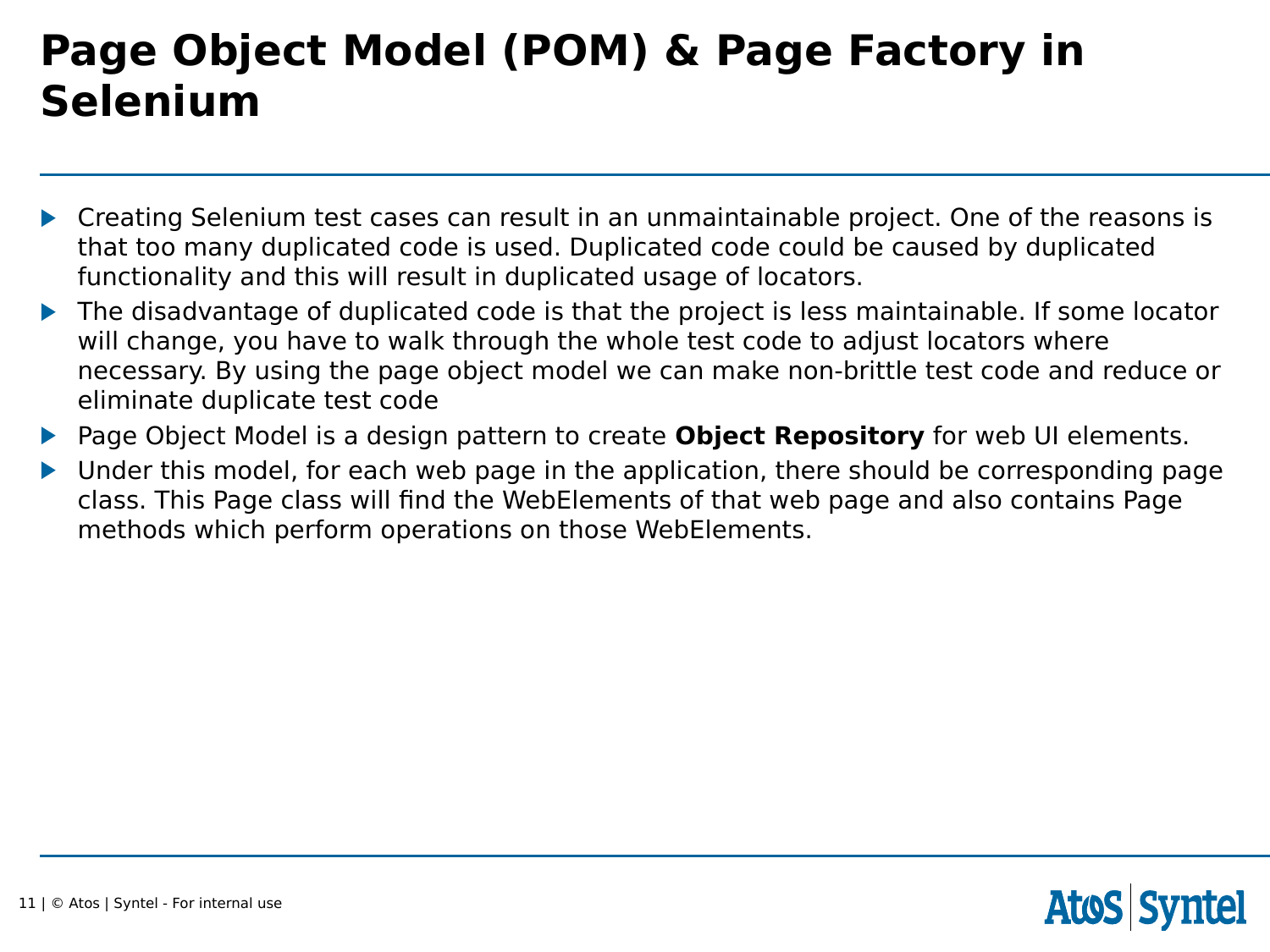

Page Object Model (POM) & Page Factory in Selenium
Creating Selenium test cases can result in an unmaintainable project. One of the reasons is that too many duplicated code is used. Duplicated code could be caused by duplicated functionality and this will result in duplicated usage of locators.
The disadvantage of duplicated code is that the project is less maintainable. If some locator will change, you have to walk through the whole test code to adjust locators where necessary. By using the page object model we can make non-brittle test code and reduce or eliminate duplicate test code
Page Object Model is a design pattern to create Object Repository for web UI elements.
Under this model, for each web page in the application, there should be corresponding page class. This Page class will find the WebElements of that web page and also contains Page methods which perform operations on those WebElements.